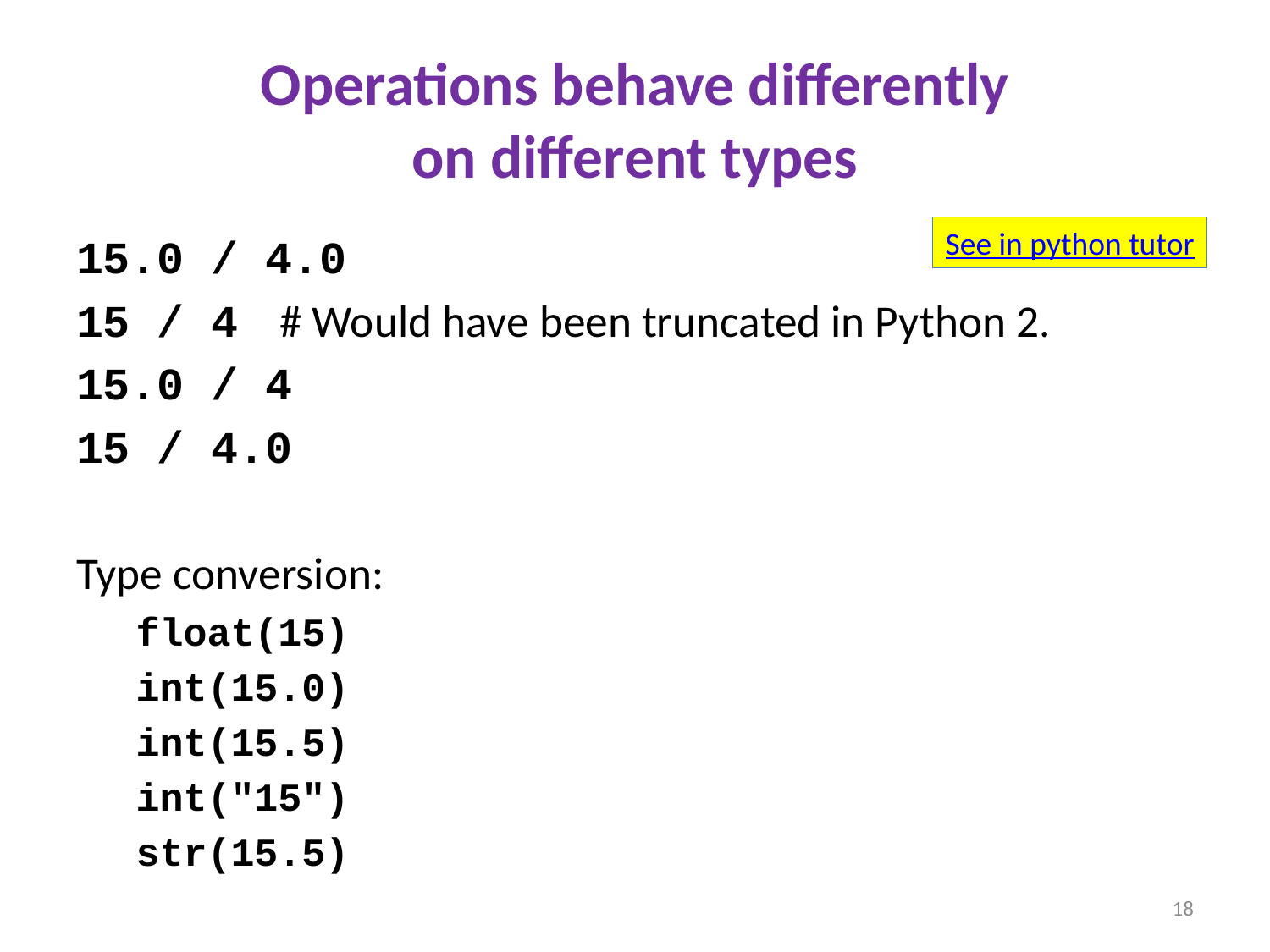

# Operations behave differently on different types
See in python tutor
15.0 / 4.0
15 / 4	# Would have been truncated in Python 2.
15.0 / 4
15 / 4.0

Type conversion:
float(15)
int(15.0)
int(15.5)
int("15")
str(15.5)
18